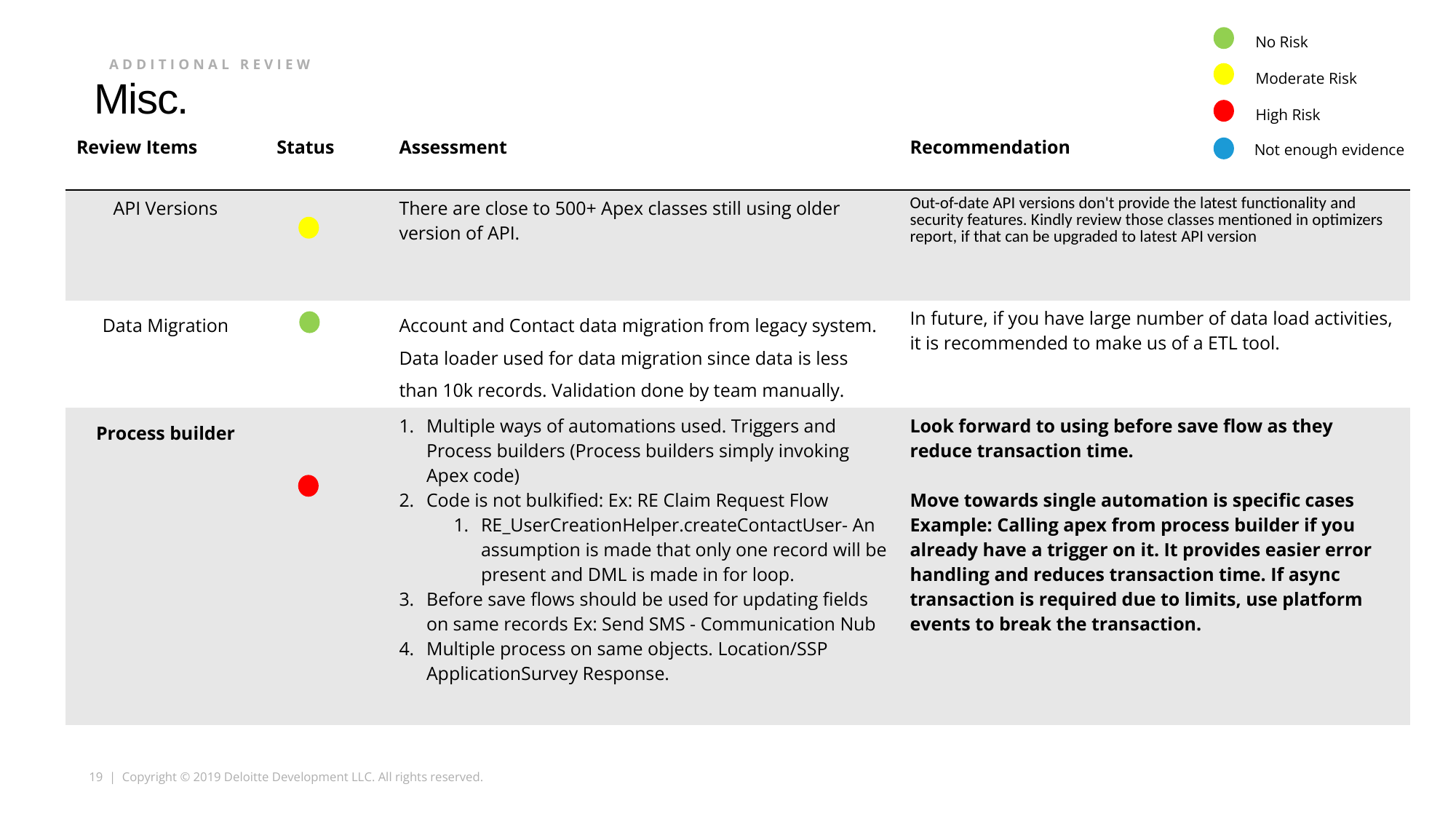

No Risk

Moderate Risk

High Risk

Not enough evidence

# Misc.
Additional review

| Review Items | Status | Assessment | Recommendation |
| --- | --- | --- | --- |
| API Versions |  | There are close to 500+ Apex classes still using older version of API. | Out-of-date API versions don't provide the latest functionality and security features. Kindly review those classes mentioned in optimizers report, if that can be upgraded to latest API version |
| Data Migration |  | Account and Contact data migration from legacy system. Data loader used for data migration since data is less than 10k records. Validation done by team manually. | In future, if you have large number of data load activities, it is recommended to make us of a ETL tool. |
| Process builder |  | Multiple ways of automations used. Triggers and Process builders (Process builders simply invoking Apex code) Code is not bulkified: Ex: RE Claim Request Flow RE\_UserCreationHelper.createContactUser- An assumption is made that only one record will be present and DML is made in for loop. Before save flows should be used for updating fields on same records Ex: Send SMS - Communication Nub Multiple process on same objects. Location/SSP ApplicationSurvey Response. | Look forward to using before save flow as they reduce transaction time. Move towards single automation is specific cases Example: Calling apex from process builder if you already have a trigger on it. It provides easier error handling and reduces transaction time. If async transaction is required due to limits, use platform events to break the transaction. |